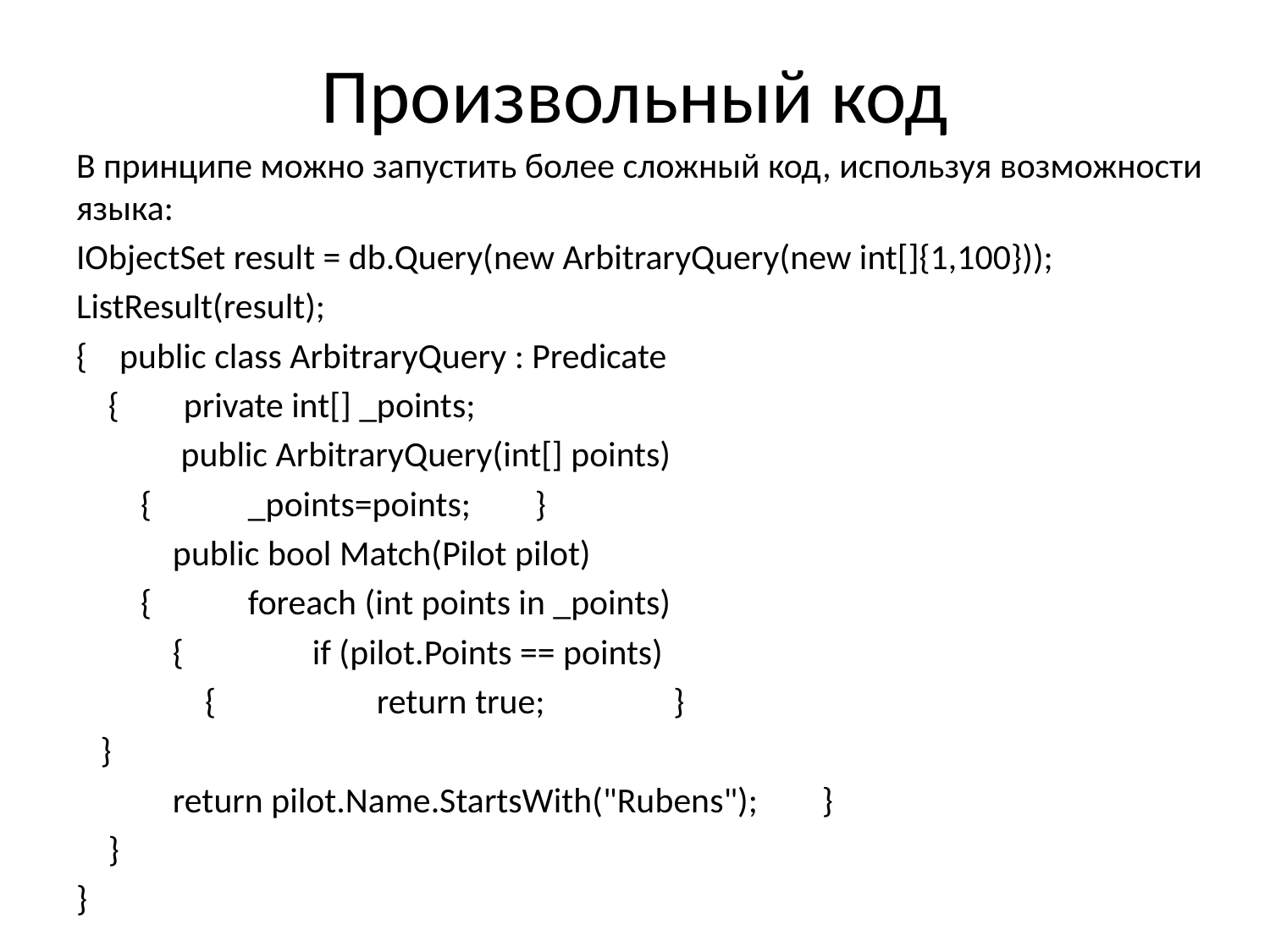

# Произвольный код
В принципе можно запустить более сложный код, используя возможности языка:
IObjectSet result = db.Query(new ArbitraryQuery(new int[]{1,100}));
ListResult(result);
{    public class ArbitraryQuery : Predicate
    {        private int[] _points;
             public ArbitraryQuery(int[] points)
        {            _points=points;        }
            public bool Match(Pilot pilot)
        {            foreach (int points in _points)
            {                if (pilot.Points == points)
                {                    return true;                }
   }
            return pilot.Name.StartsWith("Rubens");        }
    }
}